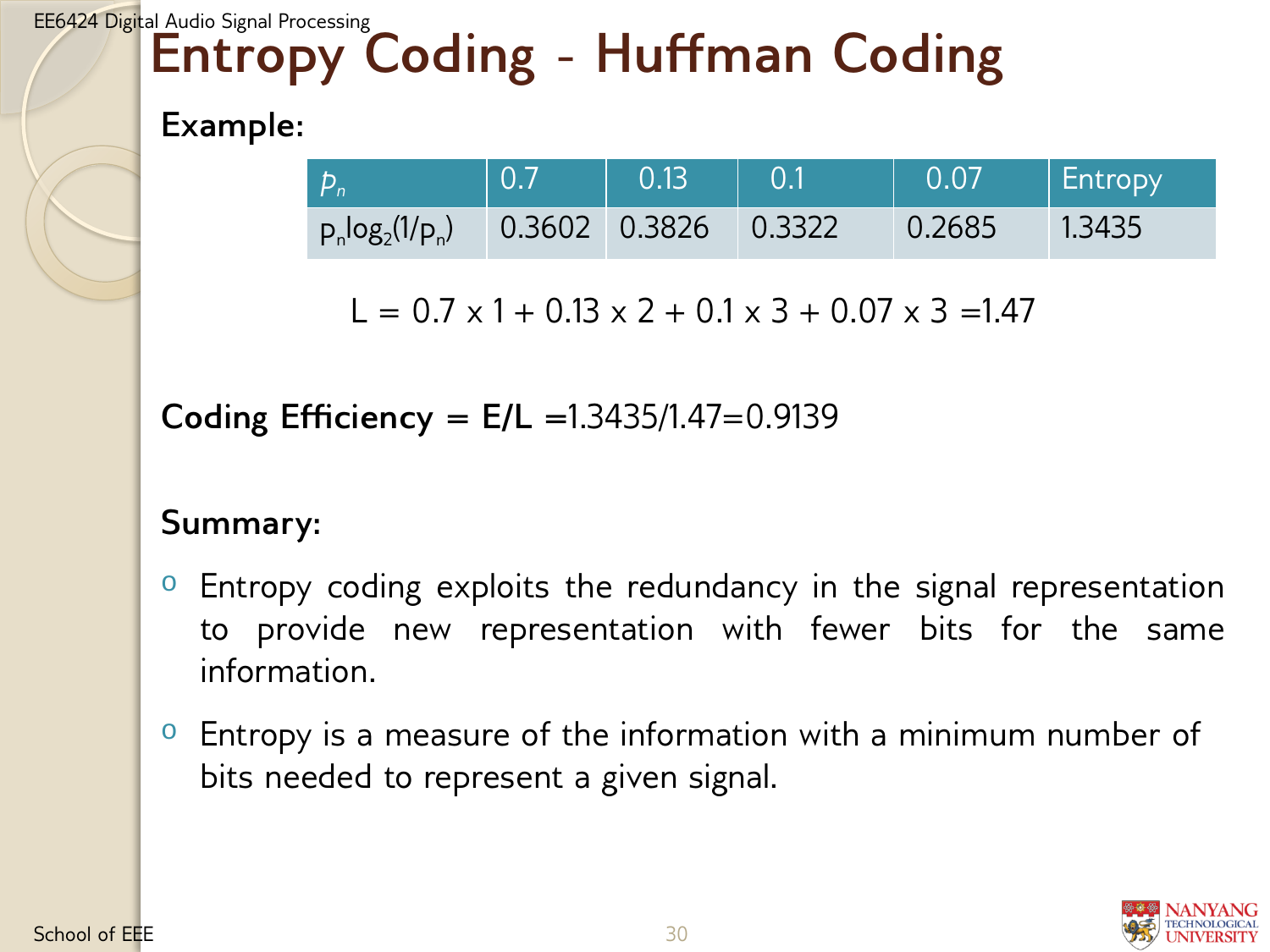

# Entropy Coding - Huffman Coding
Example:

L = 0.7 x 1 + 0.13 x 2 + 0.1 x 3 + 0.07 x 3 =1.47

Coding Efficiency = E/L =1.3435/1.47=0.9139

Summary:
Entropy coding exploits the redundancy in the signal representation to provide new representation with fewer bits for the same information.
Entropy is a measure of the information with a minimum number of bits needed to represent a given signal.

| pn | 0.7 | 0.13 | 0.1 | 0.07 | Entropy |
| --- | --- | --- | --- | --- | --- |
| pnlog2(1/pn) | 0.3602 | 0.3826 | 0.3322 | 0.2685 | 1.3435 |
School of EEE
30